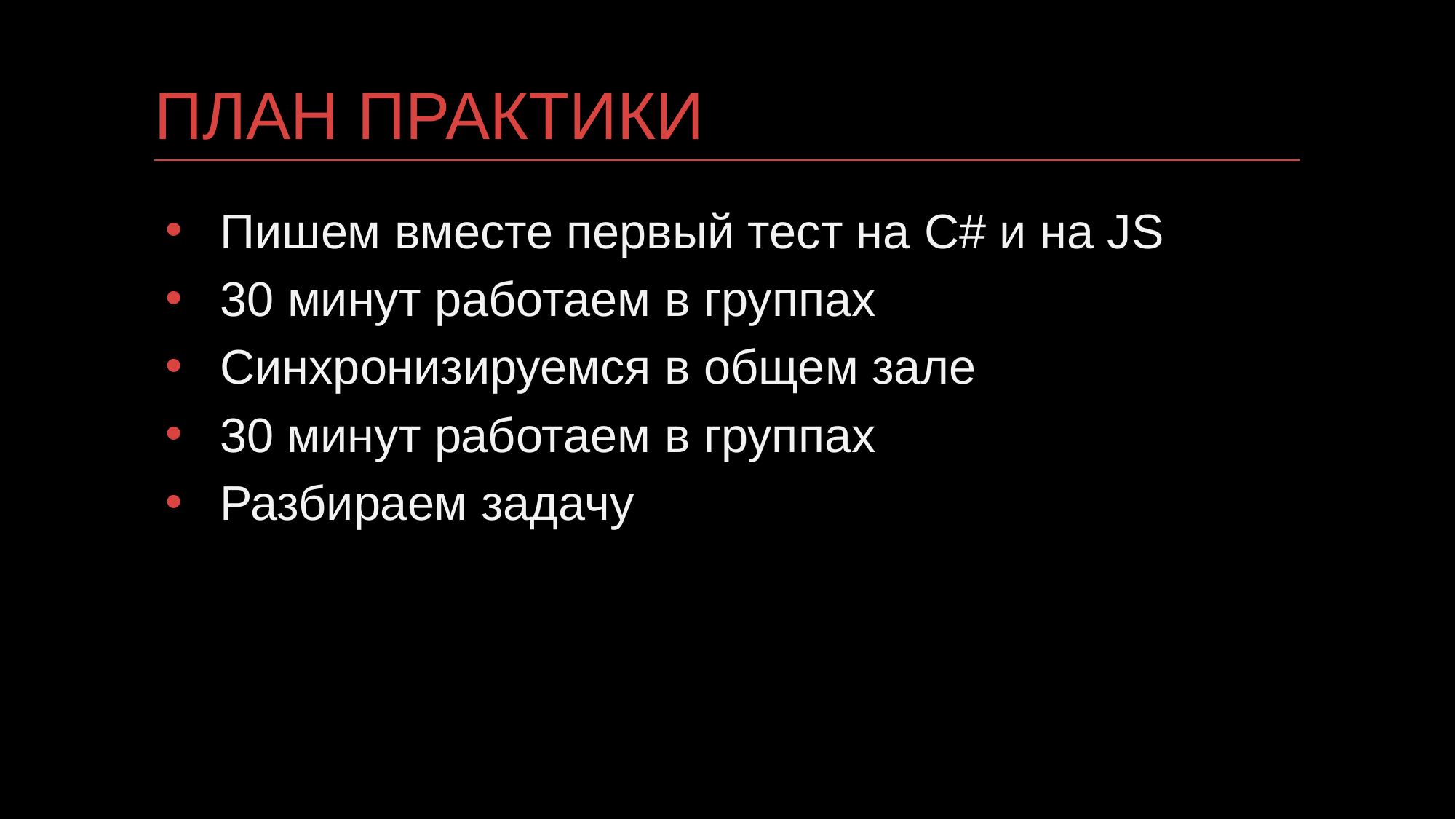

# План практики
Пишем вместе первый тест на C# и на JS
30 минут работаем в группах
Синхронизируемся в общем зале
30 минут работаем в группах
Разбираем задачу